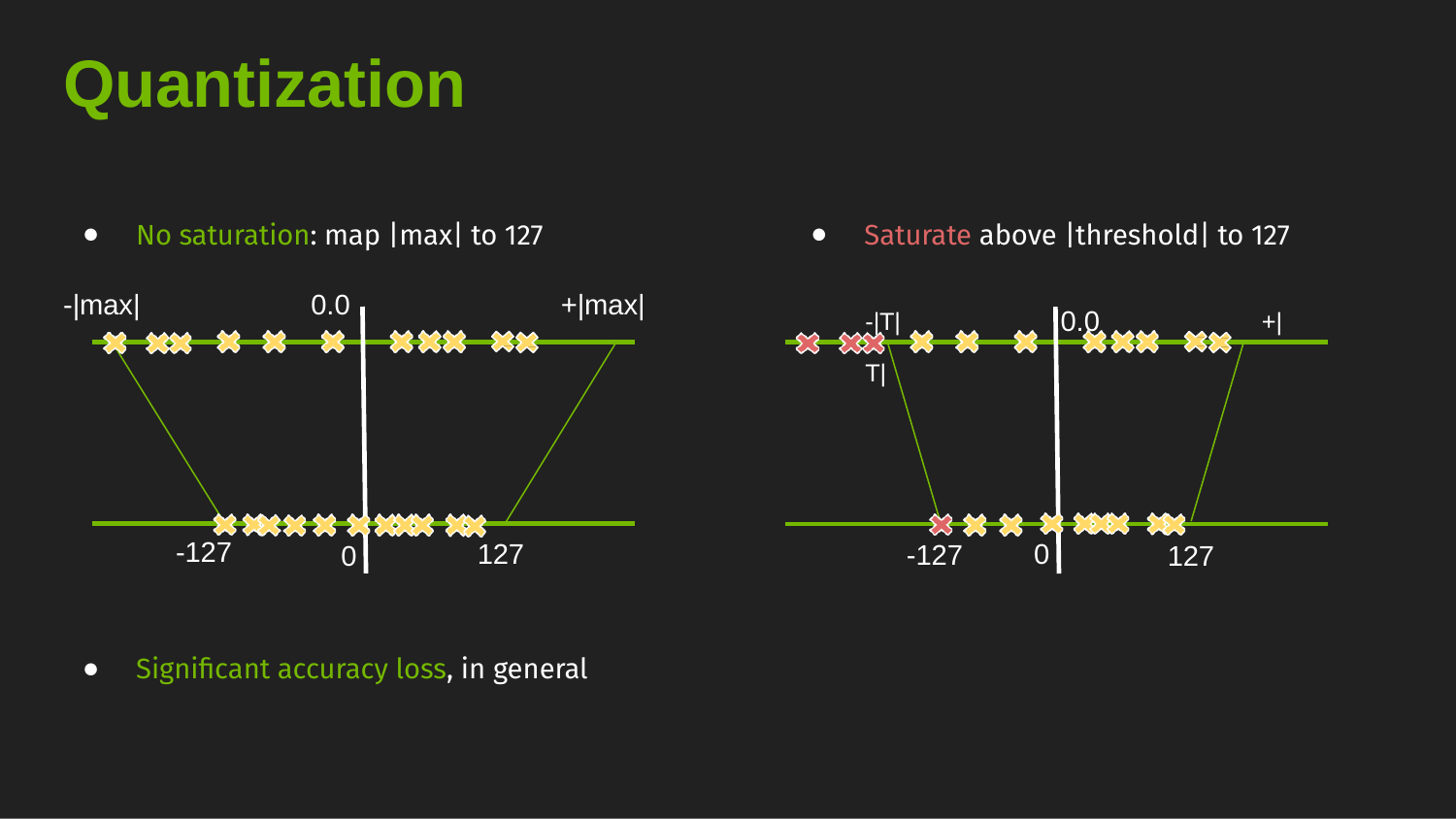

# Quantization
No saturation: map |max| to 127
Saturate above |threshold| to 127

-|T|	0.0	+|T|
-|max|
+|max|
0.0

-127
127
0
-127
0
127
Significant accuracy loss, in general